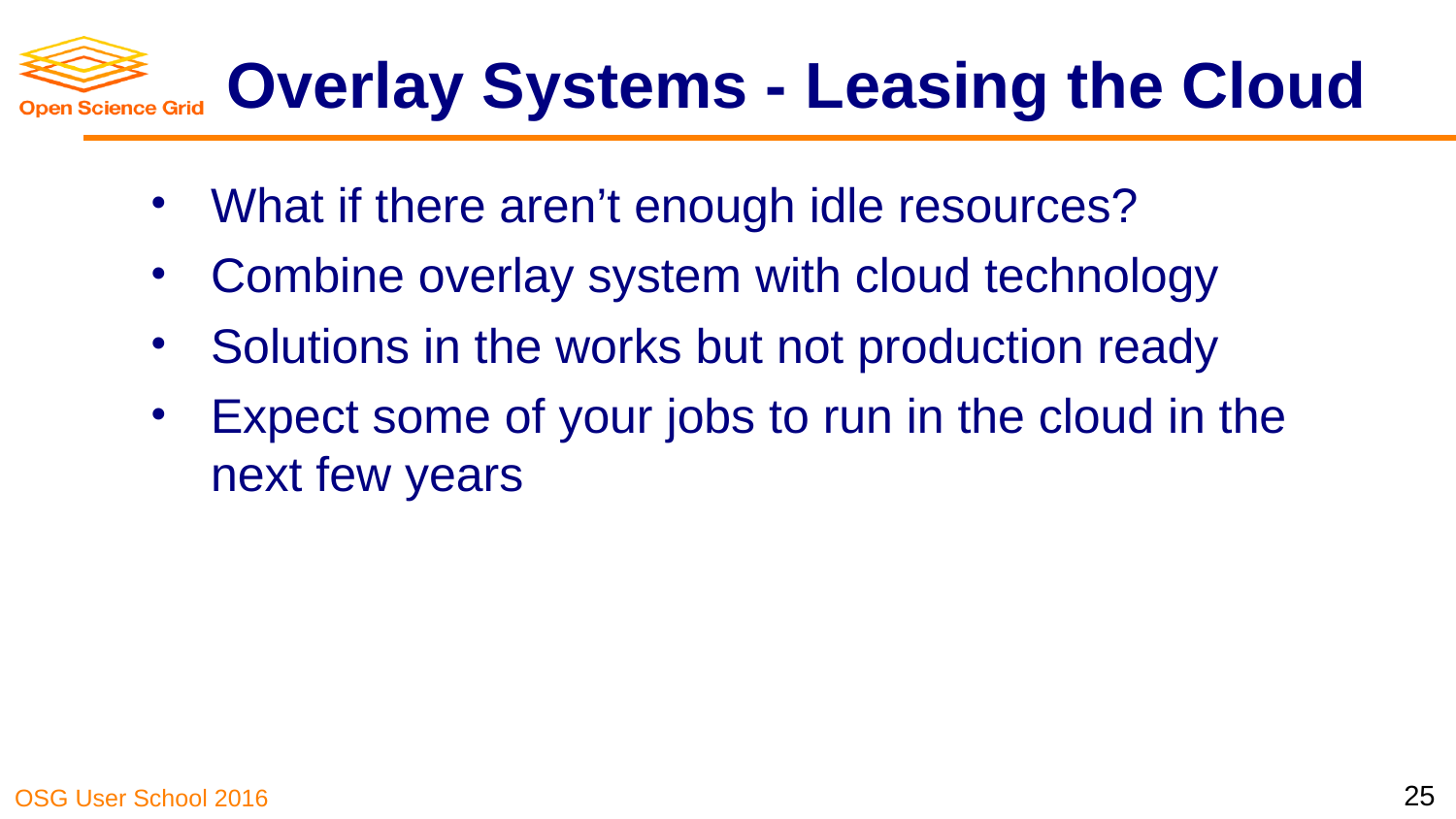

# Overlay Systems - Leasing the Cloud
What if there aren’t enough idle resources?
Combine overlay system with cloud technology
Solutions in the works but not production ready
Expect some of your jobs to run in the cloud in the next few years
25